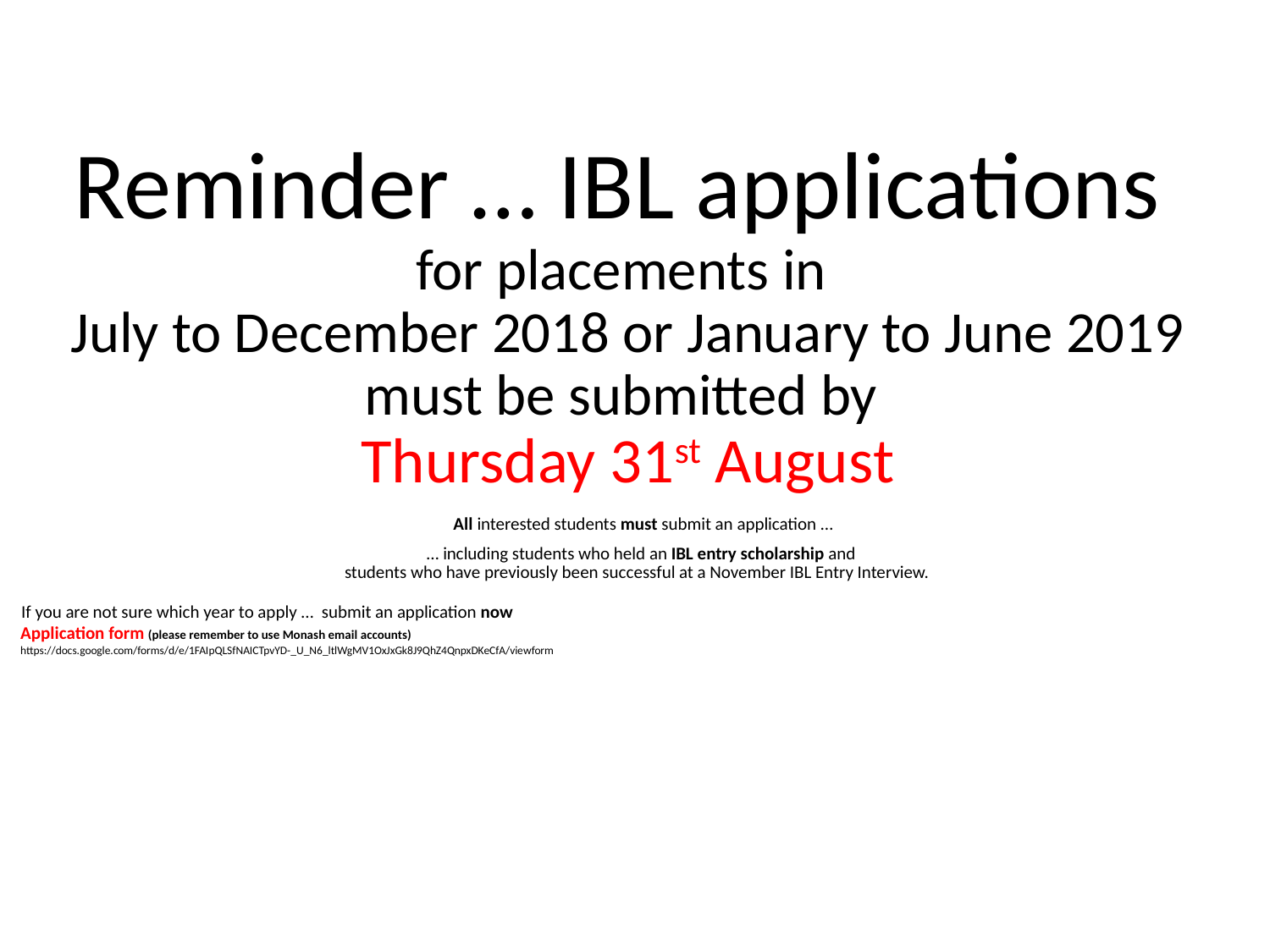

# Reminder … IBL applications for placements in July to December 2018 or January to June 2019 must be submitted by Thursday 31st August

All interested students must submit an application …

… including students who held an IBL entry scholarship and
students who have previously been successful at a November IBL Entry Interview.
    If you are not sure which year to apply …  submit an application now
	Application form (please remember to use Monash email accounts)
	https://docs.google.com/forms/d/e/1FAIpQLSfNAICTpvYD-_U_N6_ltlWgMV1OxJxGk8J9QhZ4QnpxDKeCfA/viewform